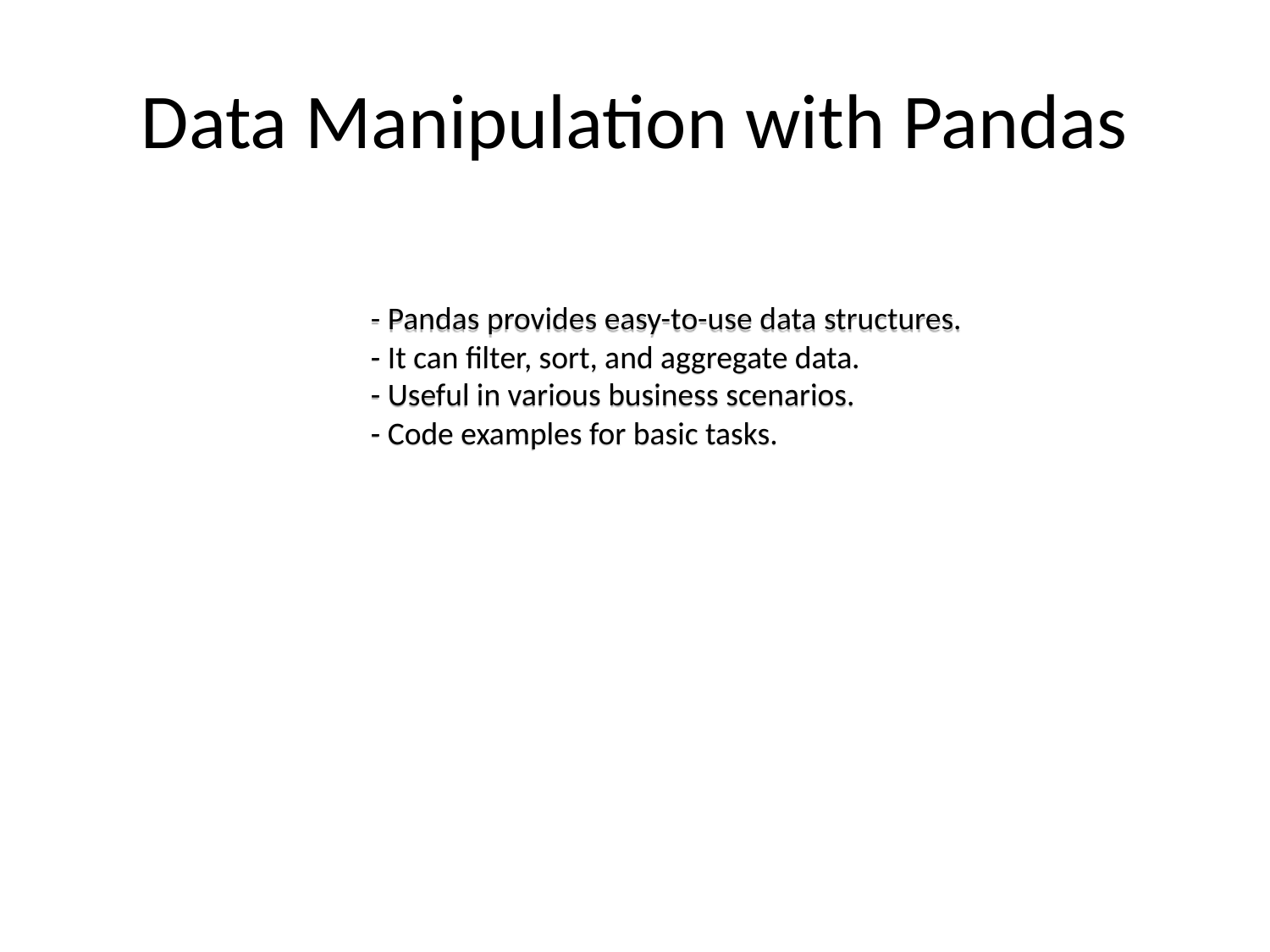

# Data Manipulation with Pandas

- Pandas provides easy-to-use data structures.
- It can filter, sort, and aggregate data.
- Useful in various business scenarios.
- Code examples for basic tasks.